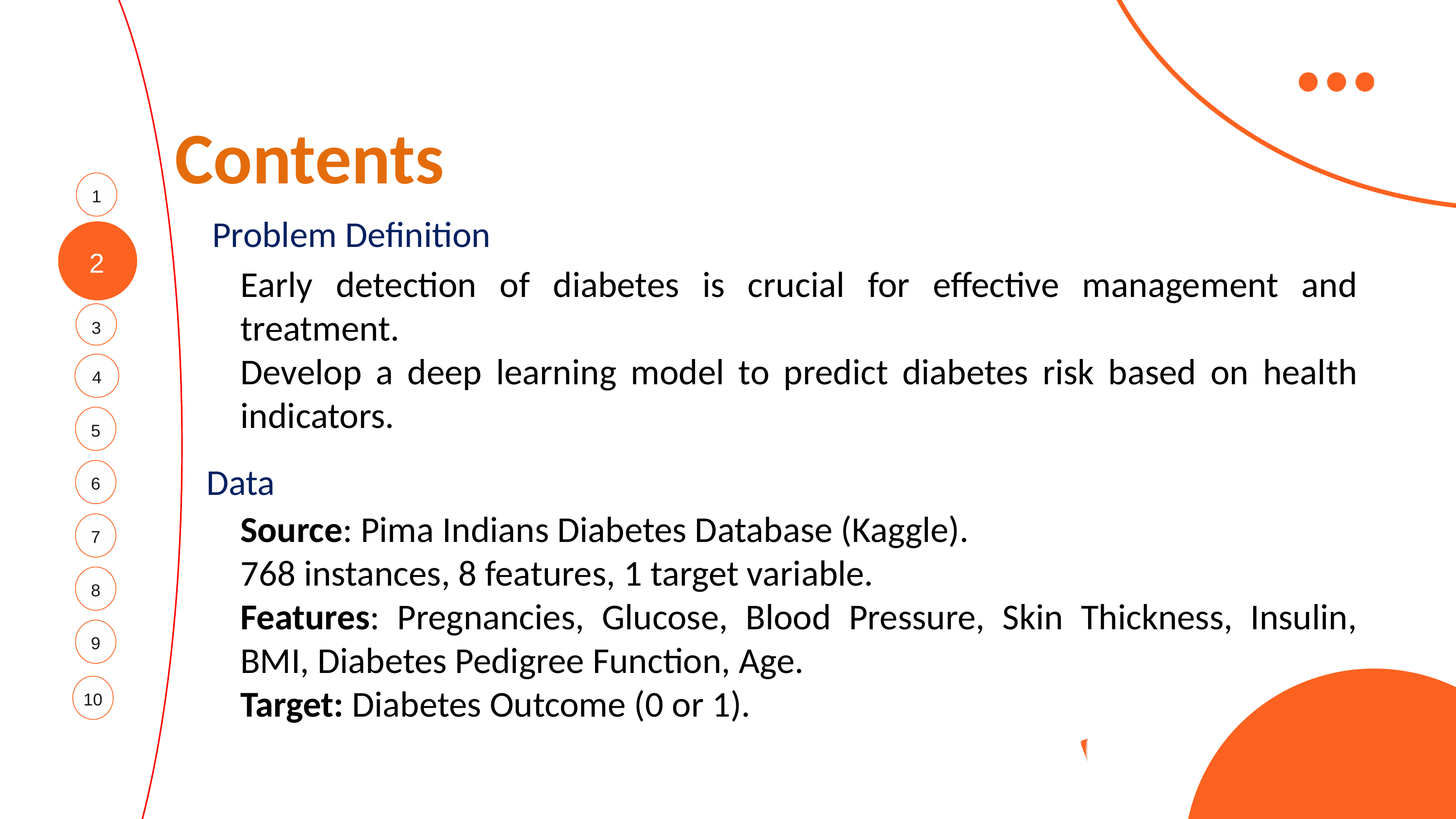

Contents

1
Problem Definition

2
Early detection of diabetes is crucial for effective management and treatment.
Develop a deep learning model to predict diabetes risk based on health indicators.

3

4

5
Data

6
Source: Pima Indians Diabetes Database (Kaggle).
768 instances, 8 features, 1 target variable.
Features: Pregnancies, Glucose, Blood Pressure, Skin Thickness, Insulin, BMI, Diabetes Pedigree Function, Age.
Target: Diabetes Outcome (0 or 1).

7

8

9

10